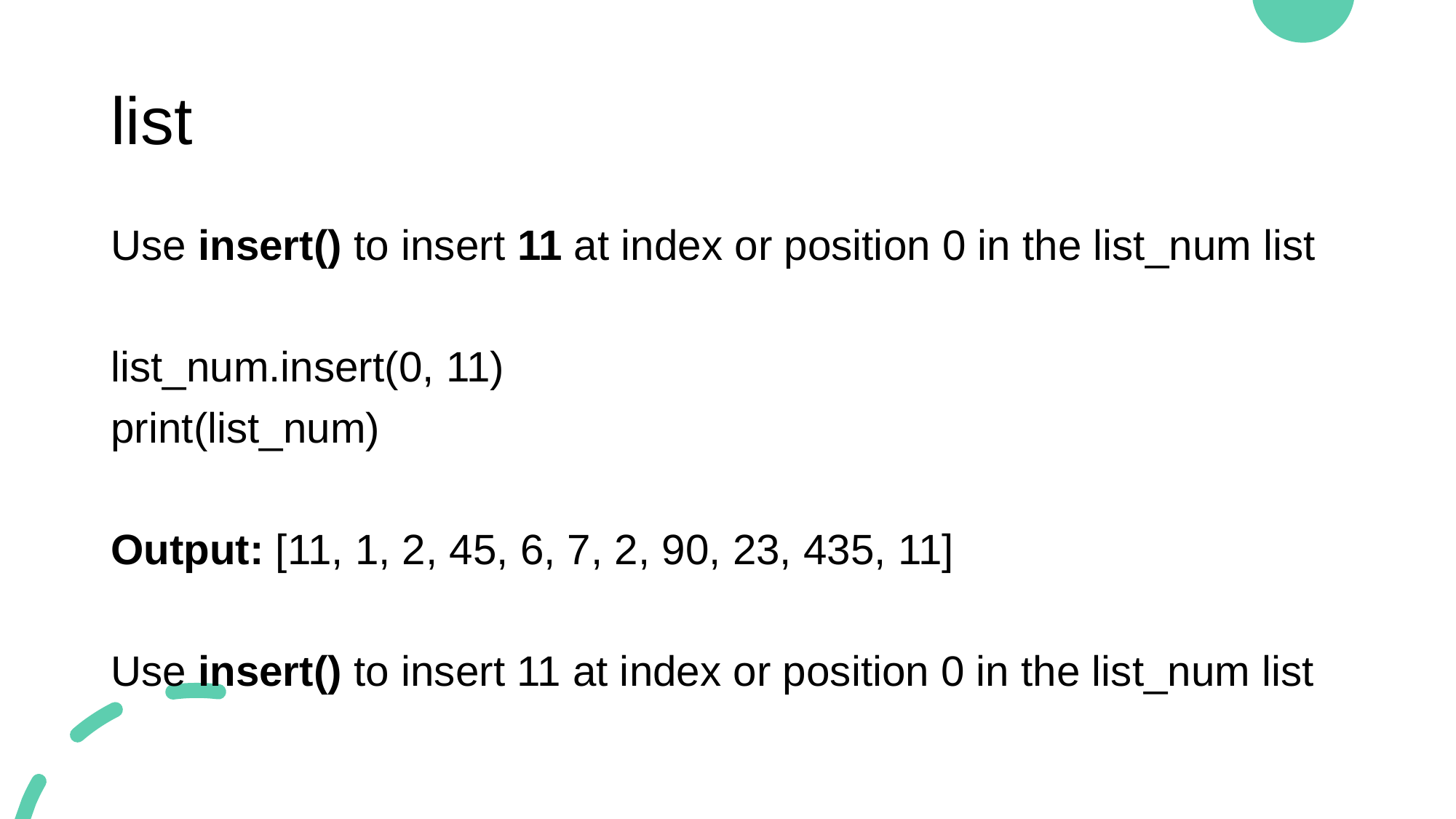

# list
Use insert() to insert 11 at index or position 0 in the list_num list

list_num.insert(0, 11)
print(list_num)

Output: [11, 1, 2, 45, 6, 7, 2, 90, 23, 435, 11]

Use insert() to insert 11 at index or position 0 in the list_num list